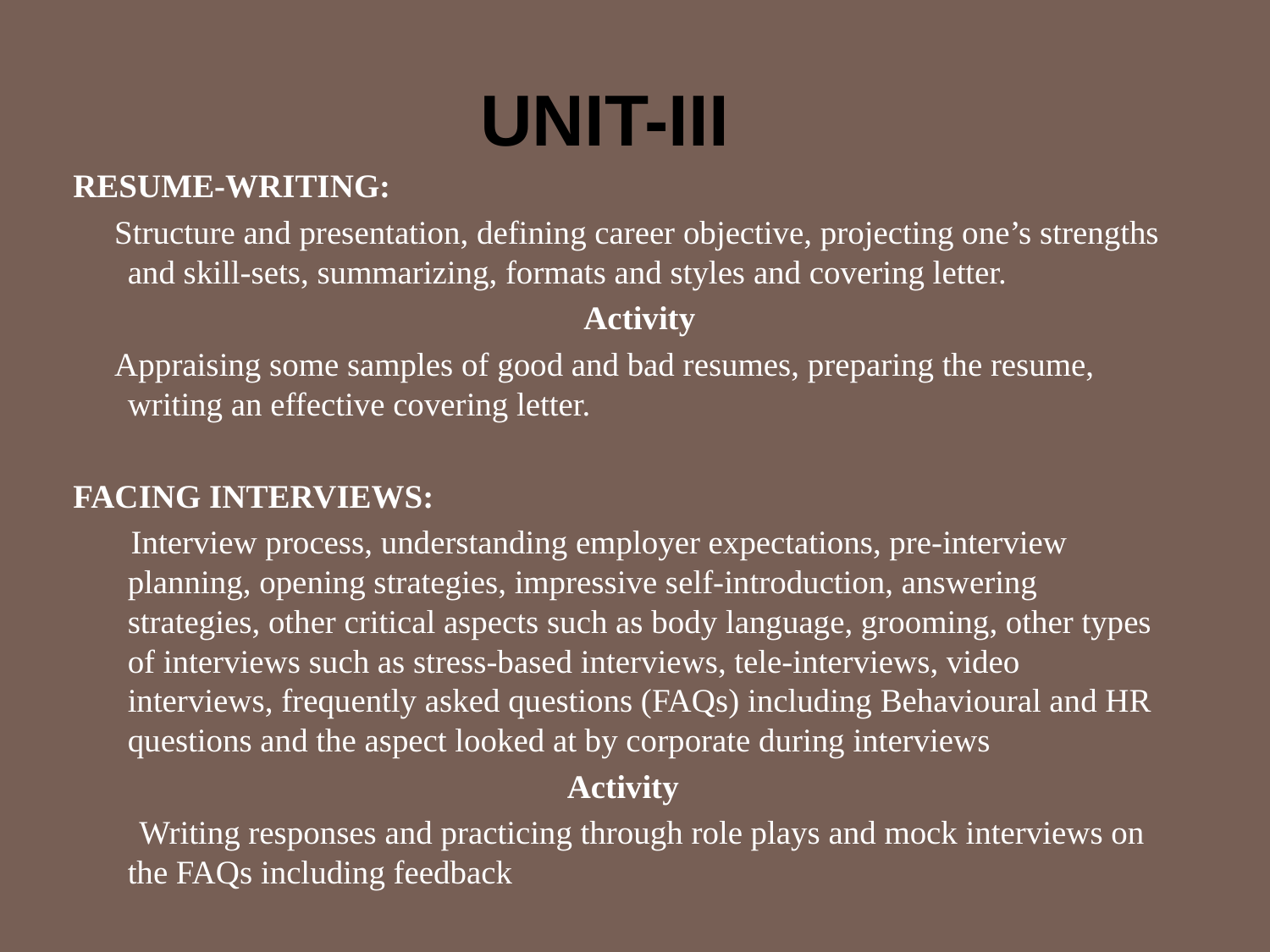

# UNIT-III
RESUME-WRITING:
     Structure and presentation, defining career objective, projecting one’s strengths and skill-sets, summarizing, formats and styles and covering letter.
    Activity
     Appraising some samples of good and bad resumes, preparing the resume, writing an effective covering letter.

FACING INTERVIEWS:
       Interview process, understanding employer expectations, pre-interview planning, opening strategies, impressive self-introduction, answering strategies, other critical aspects such as body language, grooming, other types of interviews such as stress-based interviews, tele-interviews, video interviews, frequently asked questions (FAQs) including Behavioural and HR questions and the aspect looked at by corporate during interviews
Activity
        Writing responses and practicing through role plays and mock interviews on the FAQs including feedback